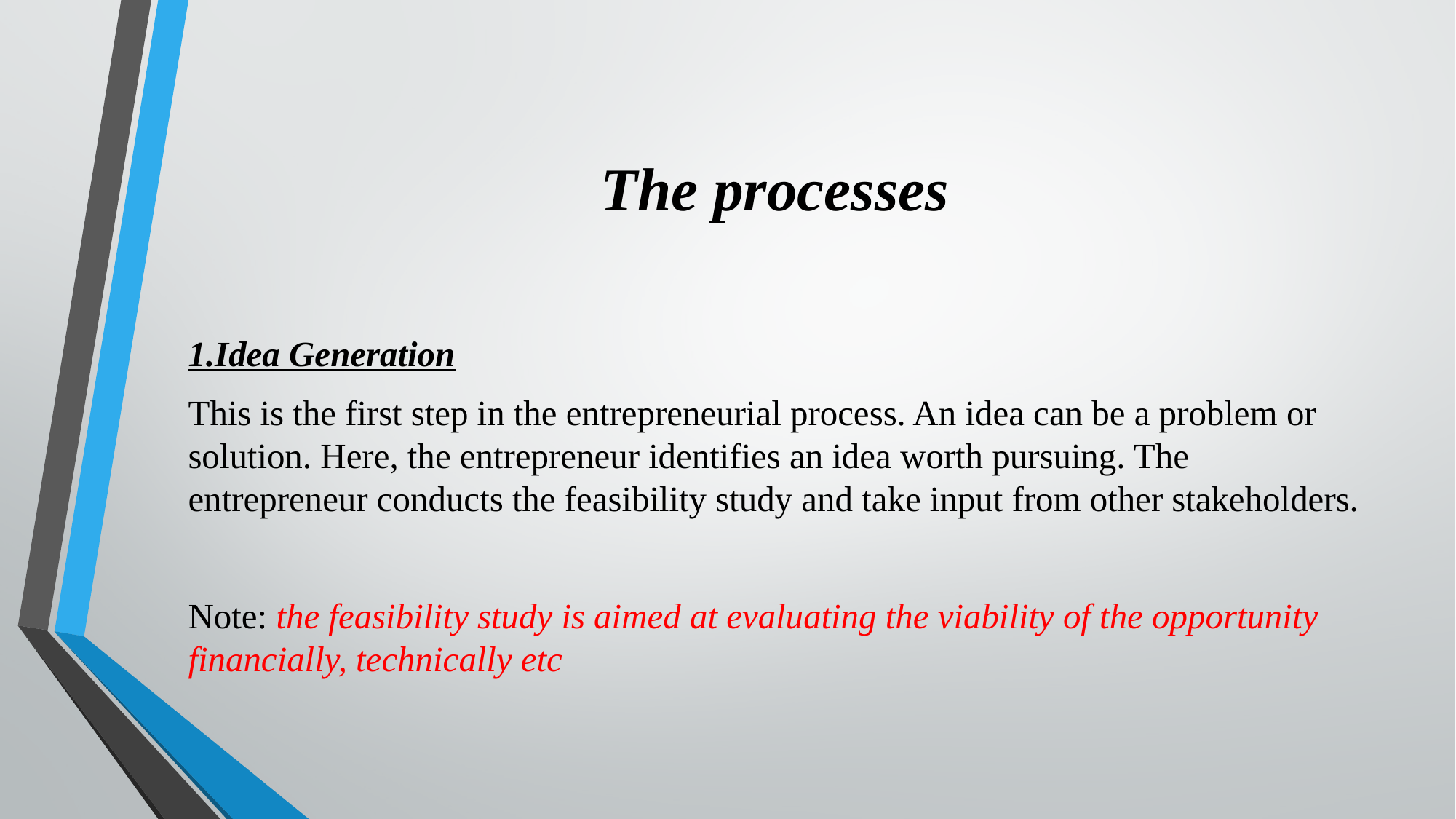

# The processes
1.Idea Generation
This is the first step in the entrepreneurial process. An idea can be a problem or solution. Here, the entrepreneur identifies an idea worth pursuing. The entrepreneur conducts the feasibility study and take input from other stakeholders.

Note: the feasibility study is aimed at evaluating the viability of the opportunity financially, technically etc